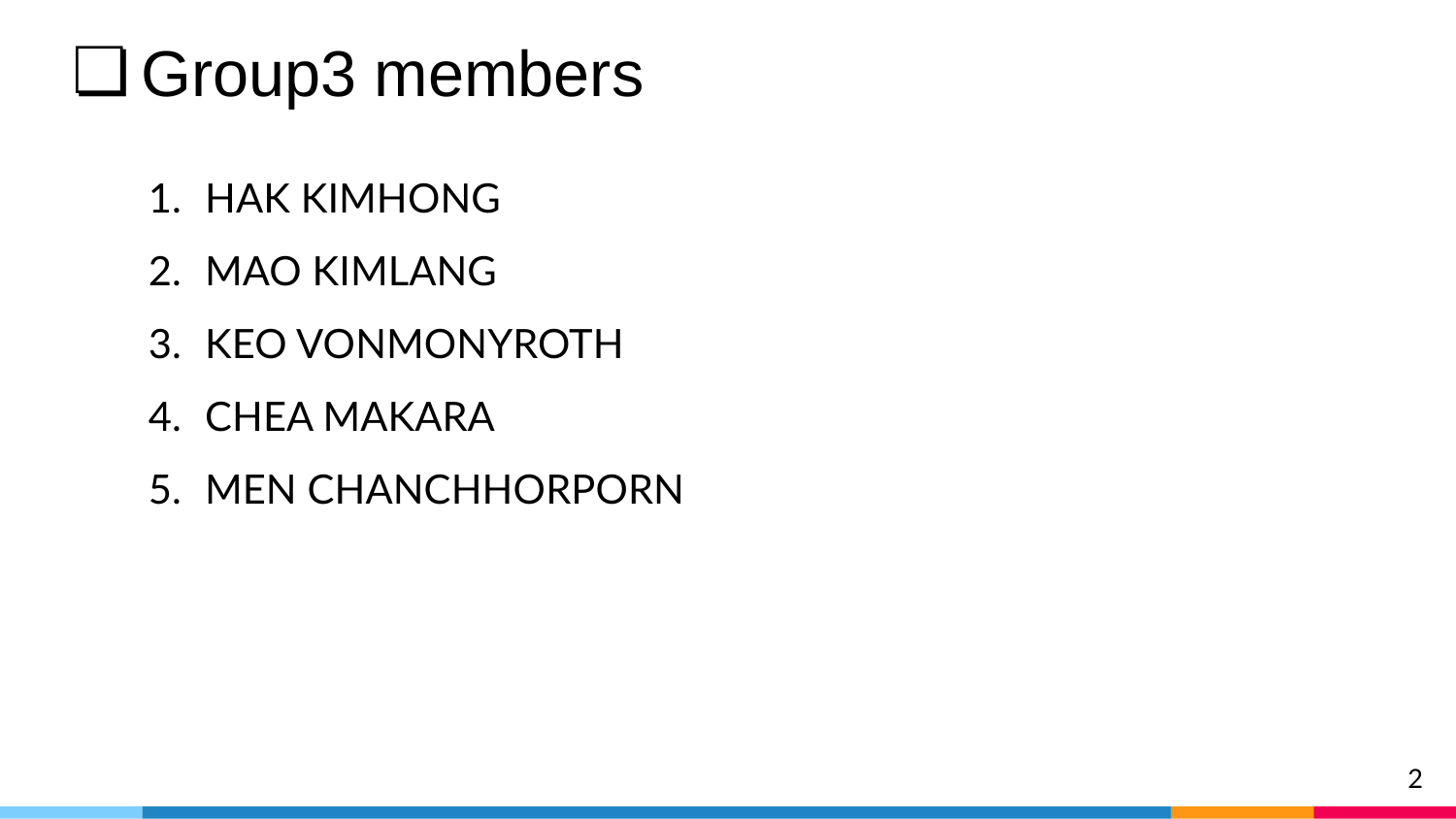

# Group3 members
HAK KIMHONG
MAO KIMLANG
KEO VONMONYROTH
CHEA MAKARA
MEN CHANCHHORPORN

2